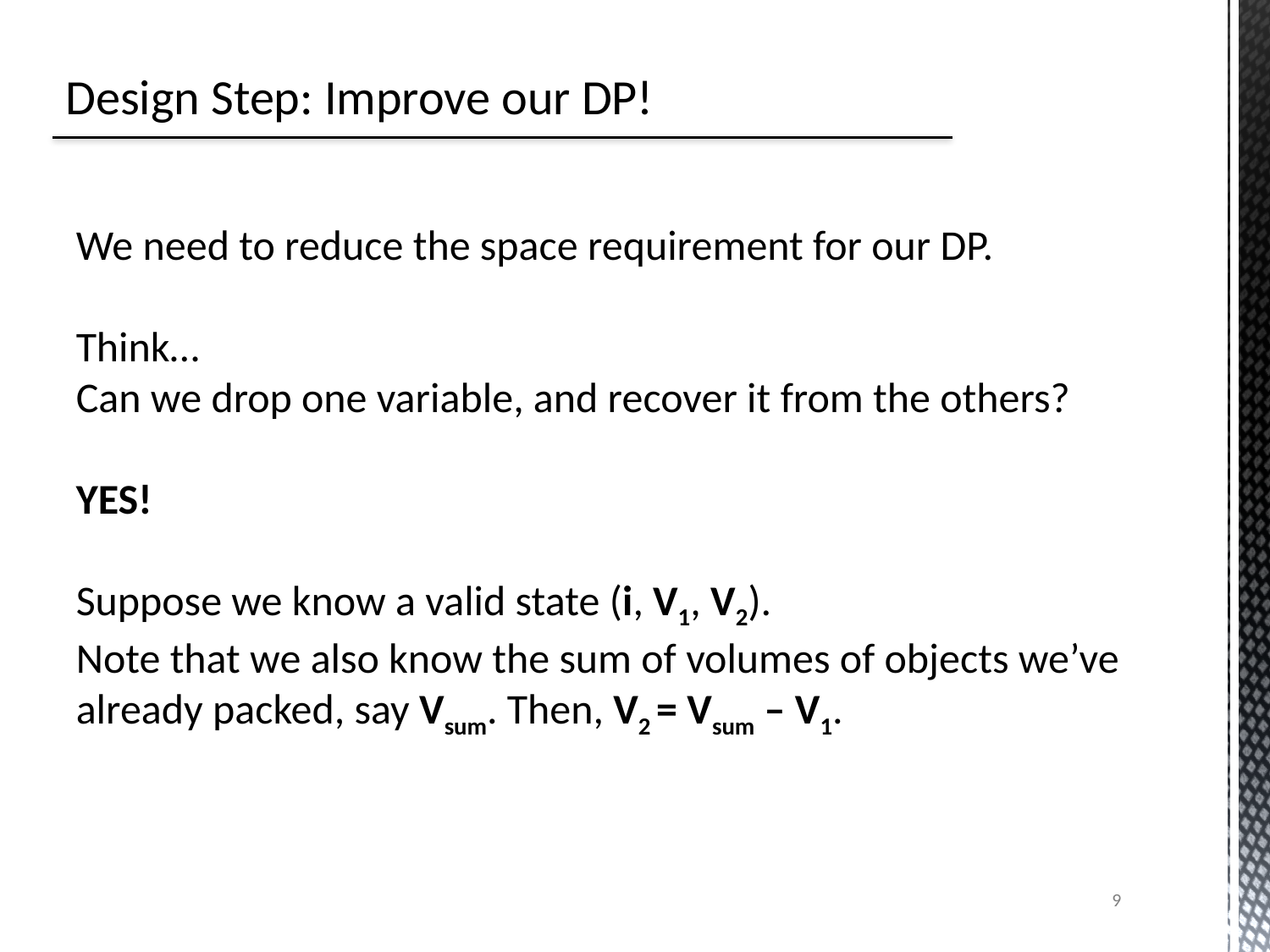

# Design Step: Improve our DP!
We need to reduce the space requirement for our DP.

Think…
Can we drop one variable, and recover it from the others?

YES!

Suppose we know a valid state (i, V1, V2).
Note that we also know the sum of volumes of objects we’ve already packed, say Vsum. Then, V2 = Vsum – V1.
9